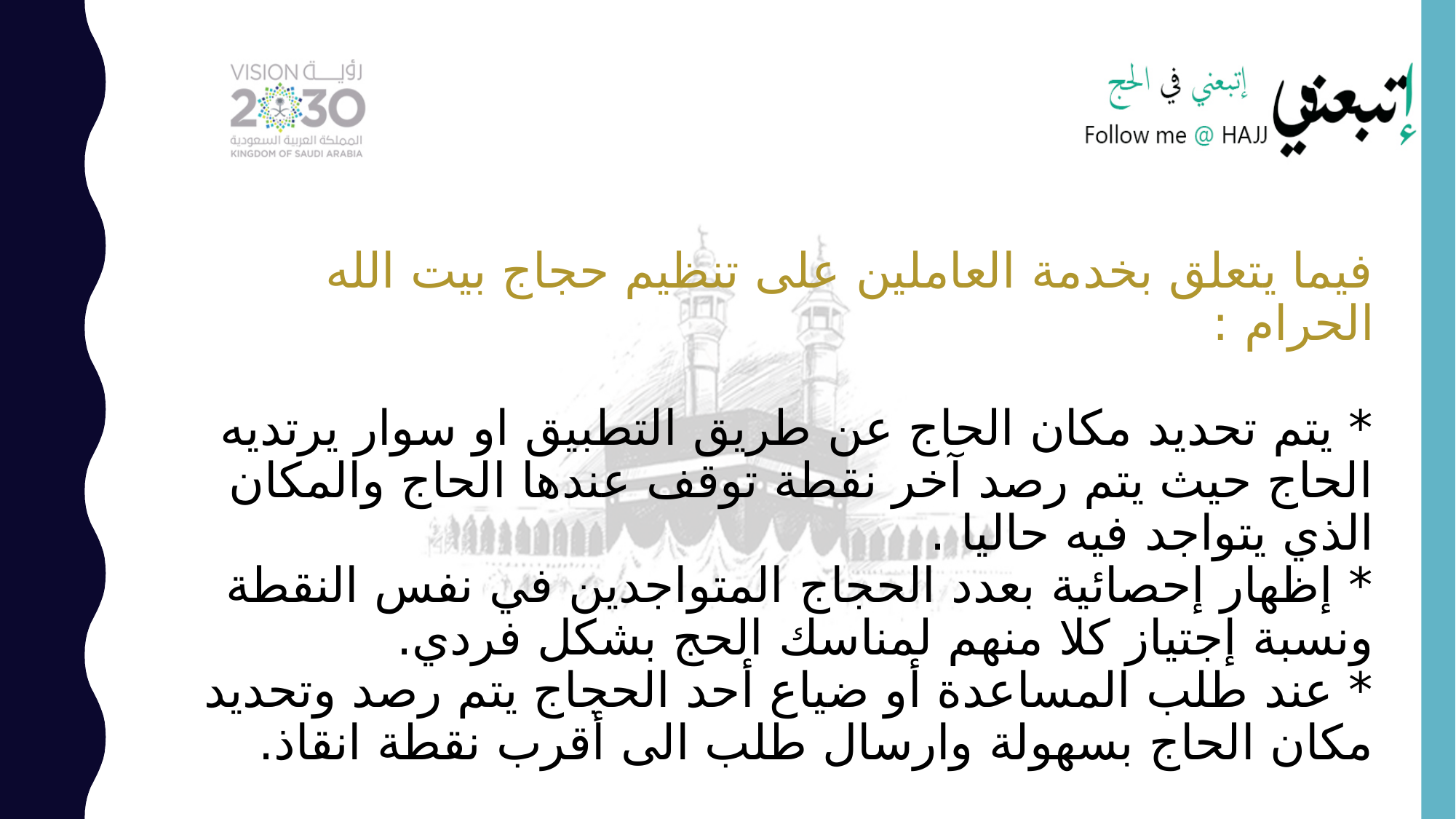

فيما يتعلق بخدمة العاملين على تنظيم حجاج بيت الله الحرام :
* يتم تحديد مكان الحاج عن طريق التطبيق او سوار يرتديه الحاج حيث يتم رصد آخر نقطة توقف عندها الحاج والمكان الذي يتواجد فيه حاليا .
* إظهار إحصائية بعدد الحجاج المتواجدين في نفس النقطة ونسبة إجتياز كلا منهم لمناسك الحج بشكل فردي.
* عند طلب المساعدة أو ضياع أحد الحجاج يتم رصد وتحديد مكان الحاج بسهولة وارسال طلب الى أقرب نقطة انقاذ.